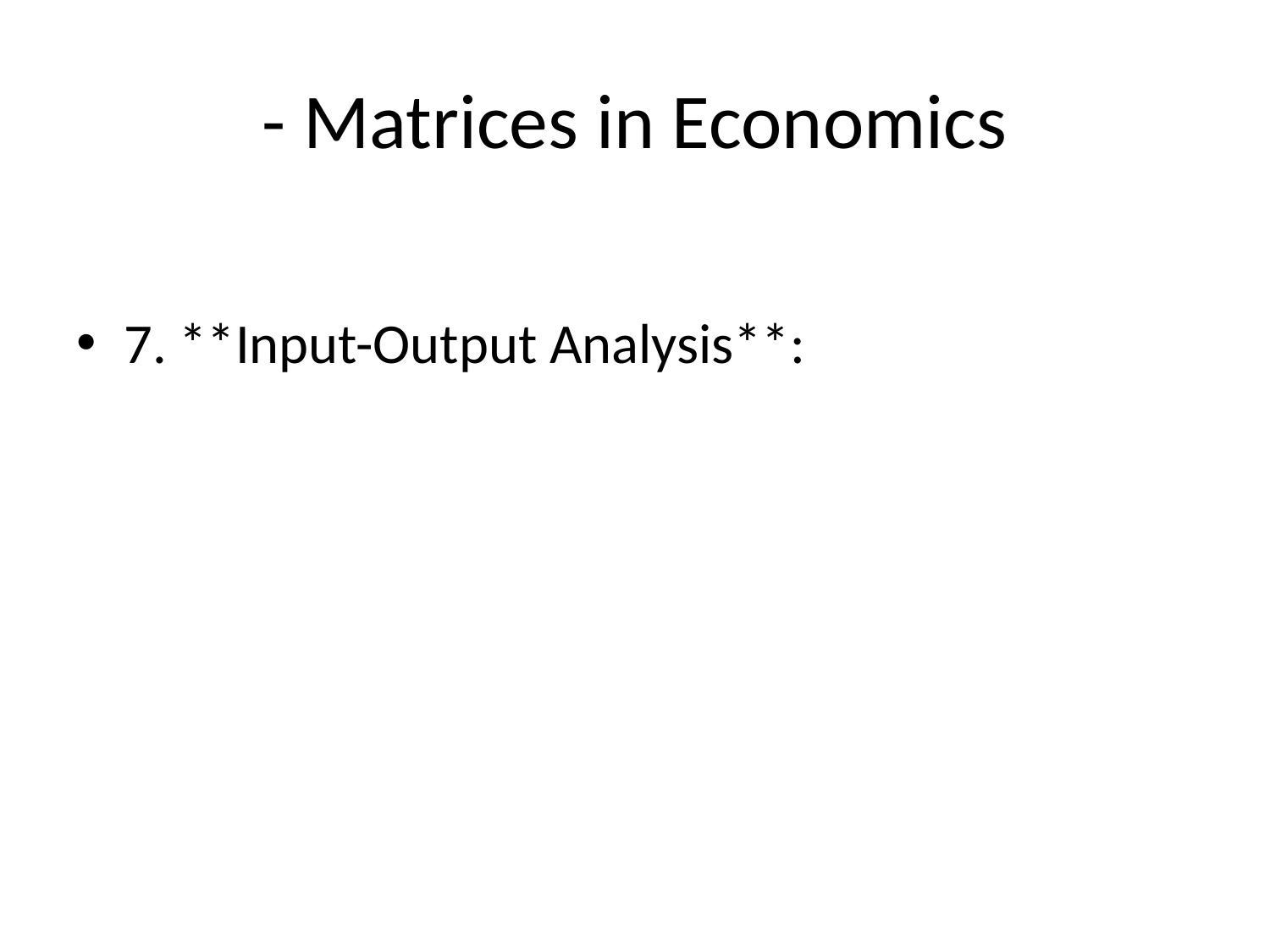

# - Matrices in Economics

7. **Input-Output Analysis**: